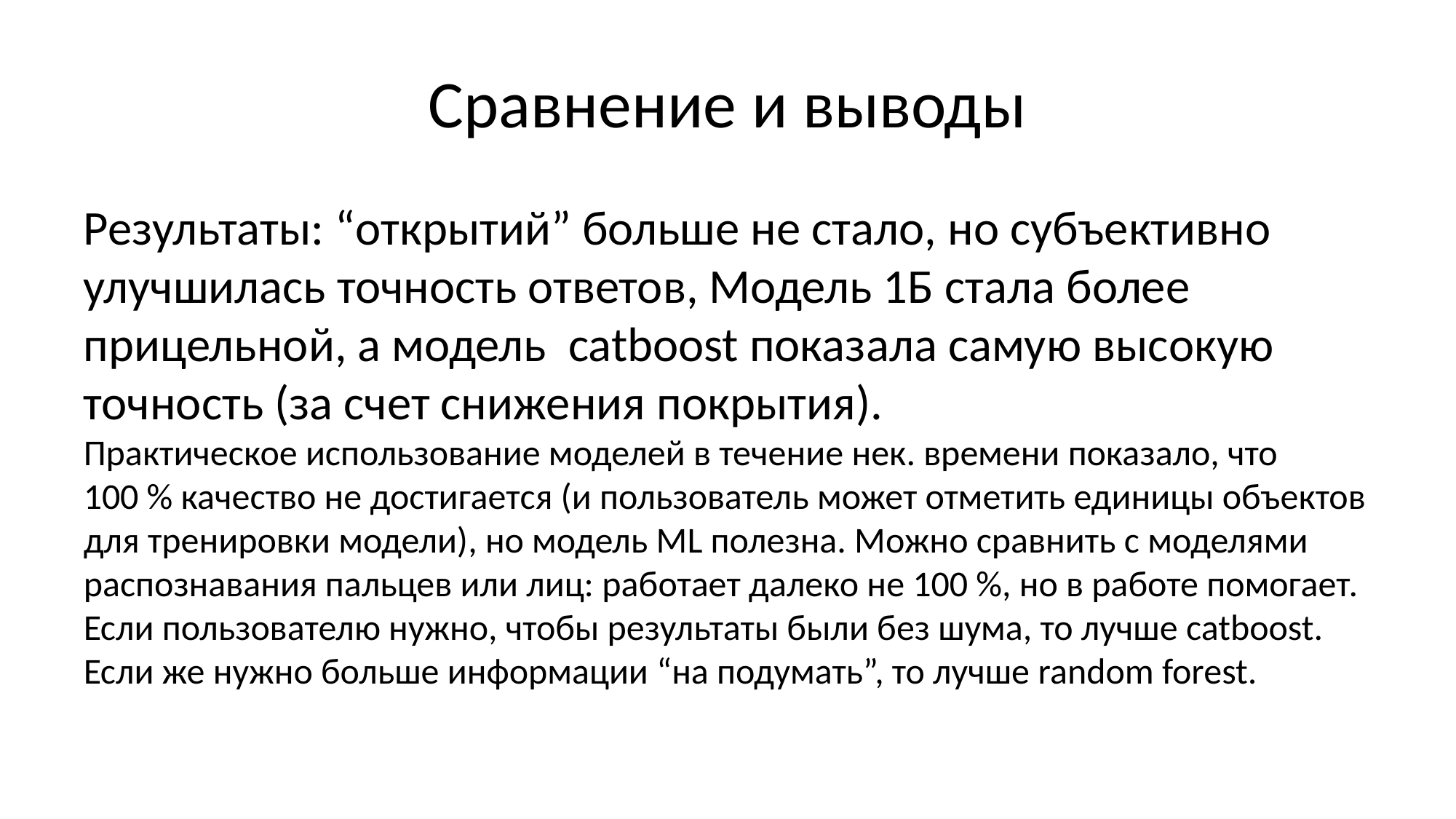

# Сравнение и выводы
Результаты: “открытий” больше не стало, но субъективно улучшилась точность ответов, Модель 1Б стала более прицельной, а модель  catboost показала самую высокую точность (за счет снижения покрытия).
Практическое использование моделей в течение нек. времени показало, что 100 % качество не достигается (и пользователь может отметить единицы объектов для тренировки модели), но модель ML полезна. Можно сравнить с моделями распознавания пальцев или лиц: работает далеко не 100 %, но в работе помогает.
Если пользователю нужно, чтобы результаты были без шума, то лучше catboost. Если же нужно больше информации “на подумать”, то лучше random forest.